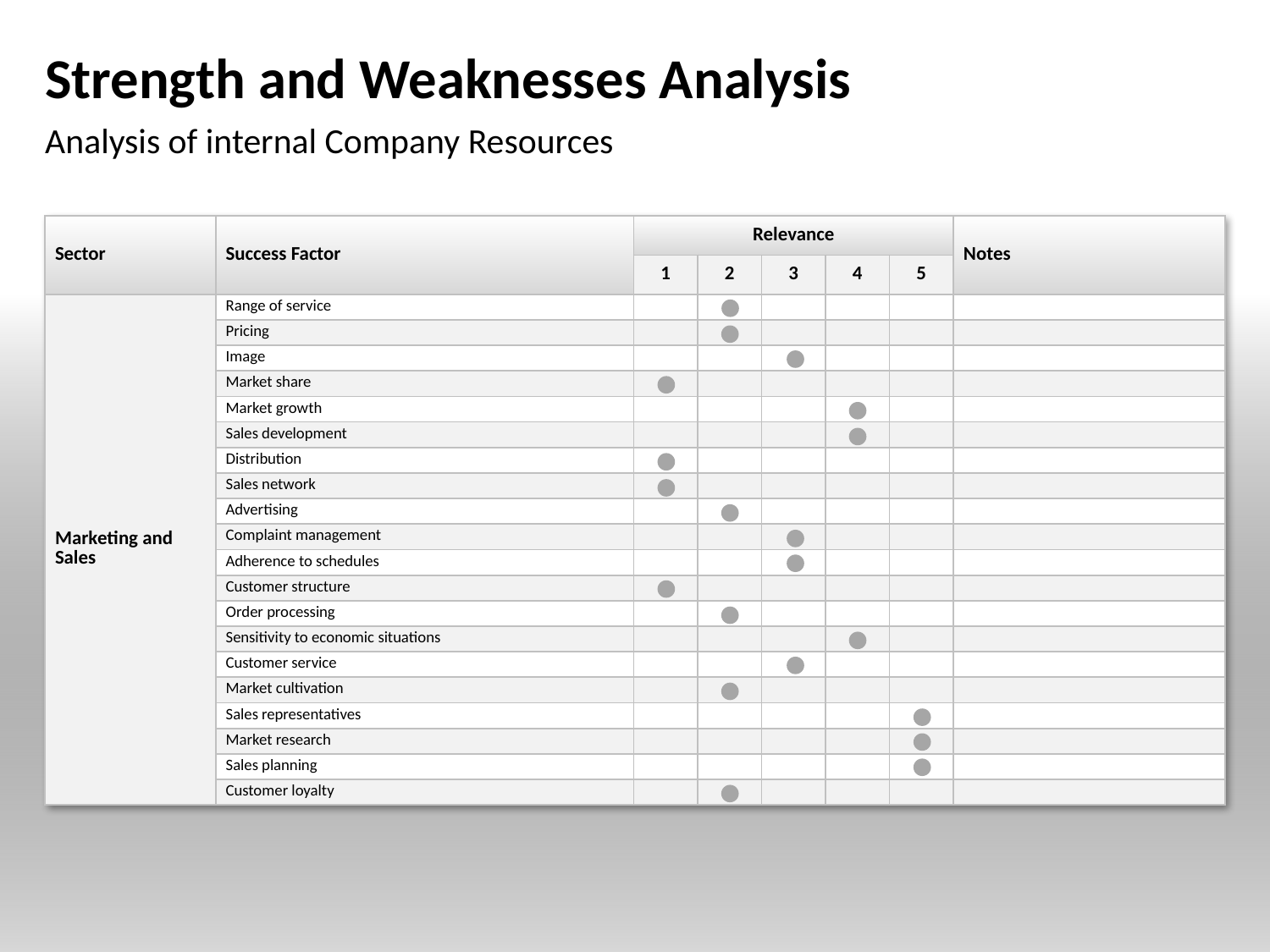

# Strength and Weaknesses Analysis
Analysis of internal Company Resources
| Sector | Success Factor | Relevance |  |  |  |  | Notes |
| --- | --- | --- | --- | --- | --- | --- | --- |
|  |  | 1 | 2 | 3 | 4 | 5 |  |
| Marketing and Sales | Range of service |  |  |  |  |  |  |
|  | Pricing |  |  |  |  |  |  |
|  | Image |  |  |  |  |  |  |
|  | Market share |  |  |  |  |  |  |
|  | Market growth |  |  |  |  |  |  |
|  | Sales development |  |  |  |  |  |  |
|  | Distribution |  |  |  |  |  |  |
|  | Sales network |  |  |  |  |  |  |
|  | Advertising |  |  |  |  |  |  |
|  | Complaint management |  |  |  |  |  |  |
|  | Adherence to schedules |  |  |  |  |  |  |
|  | Customer structure |  |  |  |  |  |  |
|  | Order processing |  |  |  |  |  |  |
|  | Sensitivity to economic situations |  |  |  |  |  |  |
|  | Customer service |  |  |  |  |  |  |
|  | Market cultivation |  |  |  |  |  |  |
|  | Sales representatives |  |  |  |  |  |  |
|  | Market research |  |  |  |  |  |  |
|  | Sales planning |  |  |  |  |  |  |
|  | Customer loyalty |  |  |  |  |  |  |